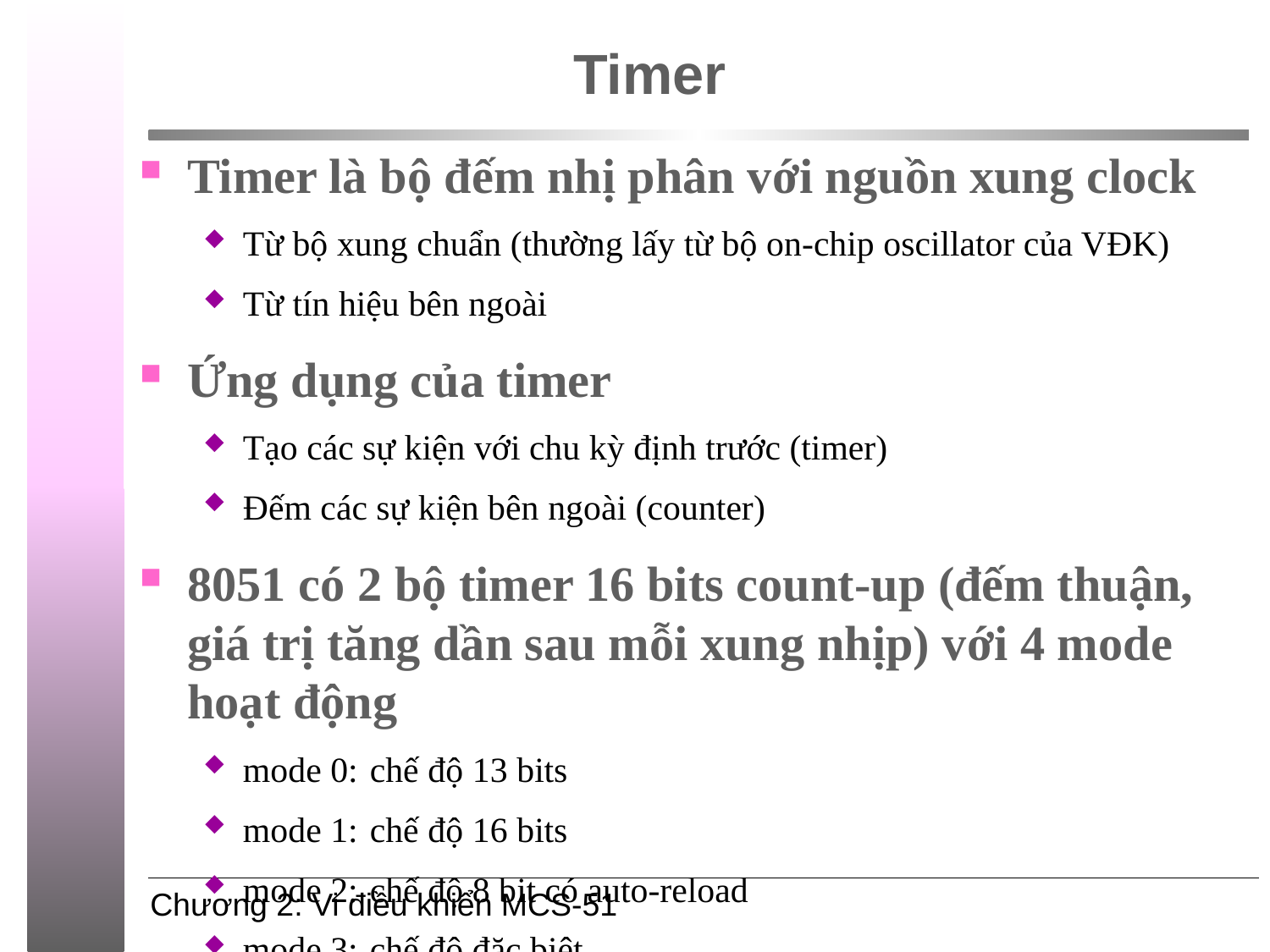

# Timer
Timer là bộ đếm nhị phân với nguồn xung clock
Từ bộ xung chuẩn (thường lấy từ bộ on-chip oscillator của VĐK)
Từ tín hiệu bên ngoài
Ứng dụng của timer
Tạo các sự kiện với chu kỳ định trước (timer)
Đếm các sự kiện bên ngoài (counter)
8051 có 2 bộ timer 16 bits count-up (đếm thuận, giá trị tăng dần sau mỗi xung nhịp) với 4 mode hoạt động
mode 0:	chế độ 13 bits
mode 1:	chế độ 16 bits
mode 2:	chế độ 8 bit có auto-reload
mode 3:	chế độ đặc biệt